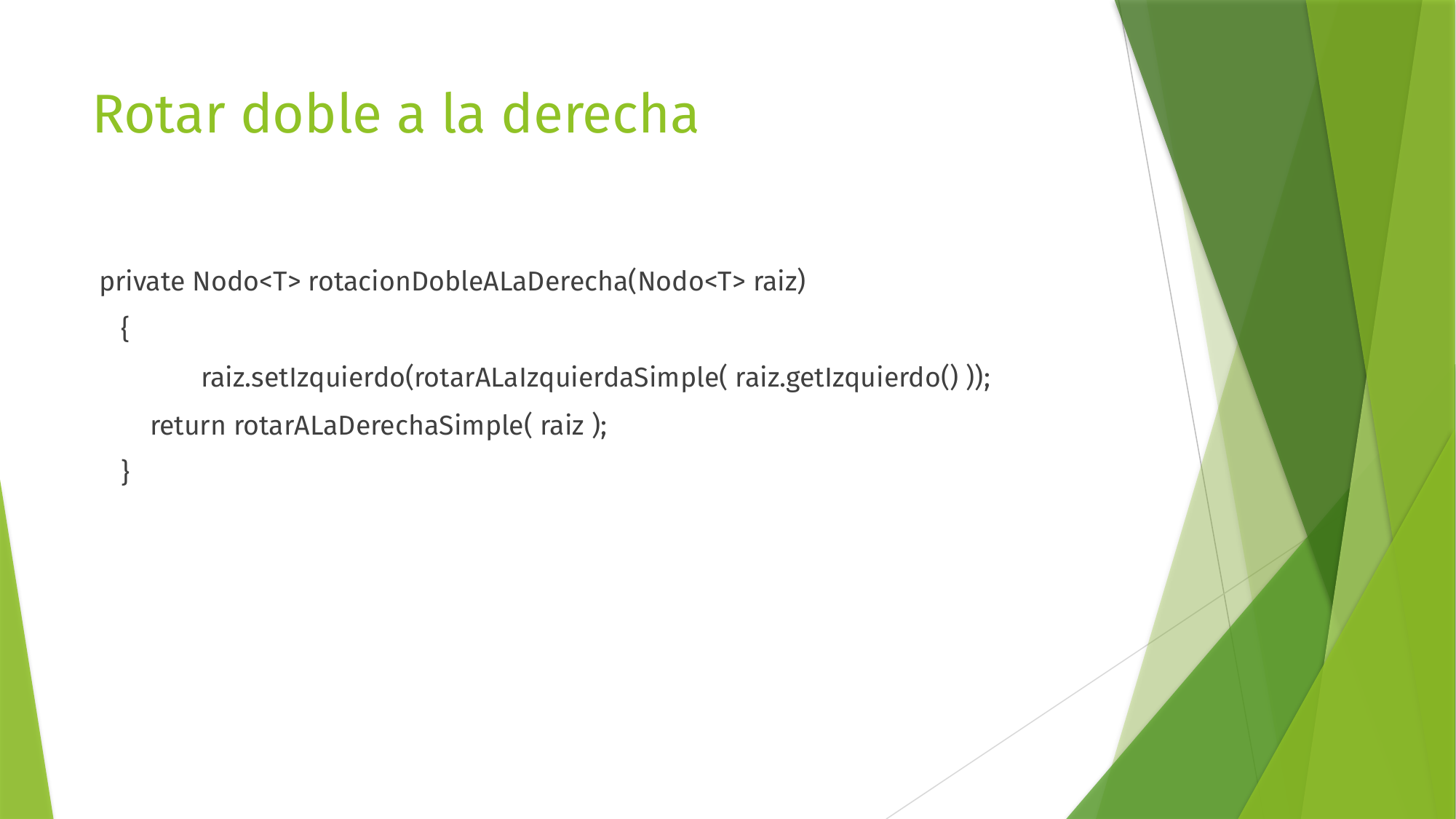

# Rotar doble a la derecha
 private Nodo<T> rotacionDobleALaDerecha(Nodo<T> raiz)
    {
	raiz.setIzquierdo(rotarALaIzquierdaSimple( raiz.getIzquierdo() ));
        return rotarALaDerechaSimple( raiz );
    }